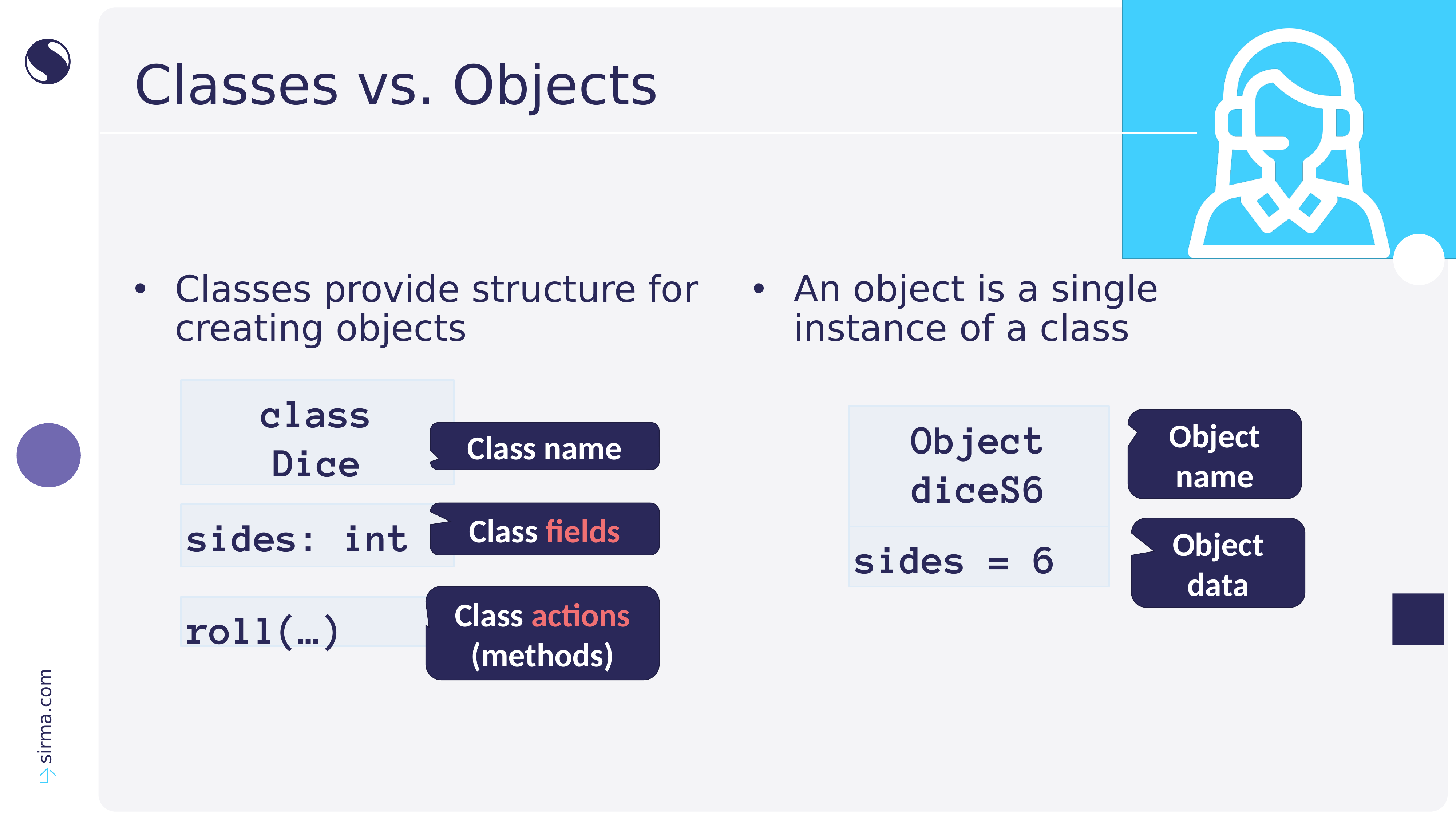

# Classes vs. Objects
Classes provide structure for creating objects

An object is a single
instance of a class
class
Dice
sides: int
roll(…)
Object
diceS6
sides = 6
Object name
Class name
Class fields
Object data
Class actions (methods)